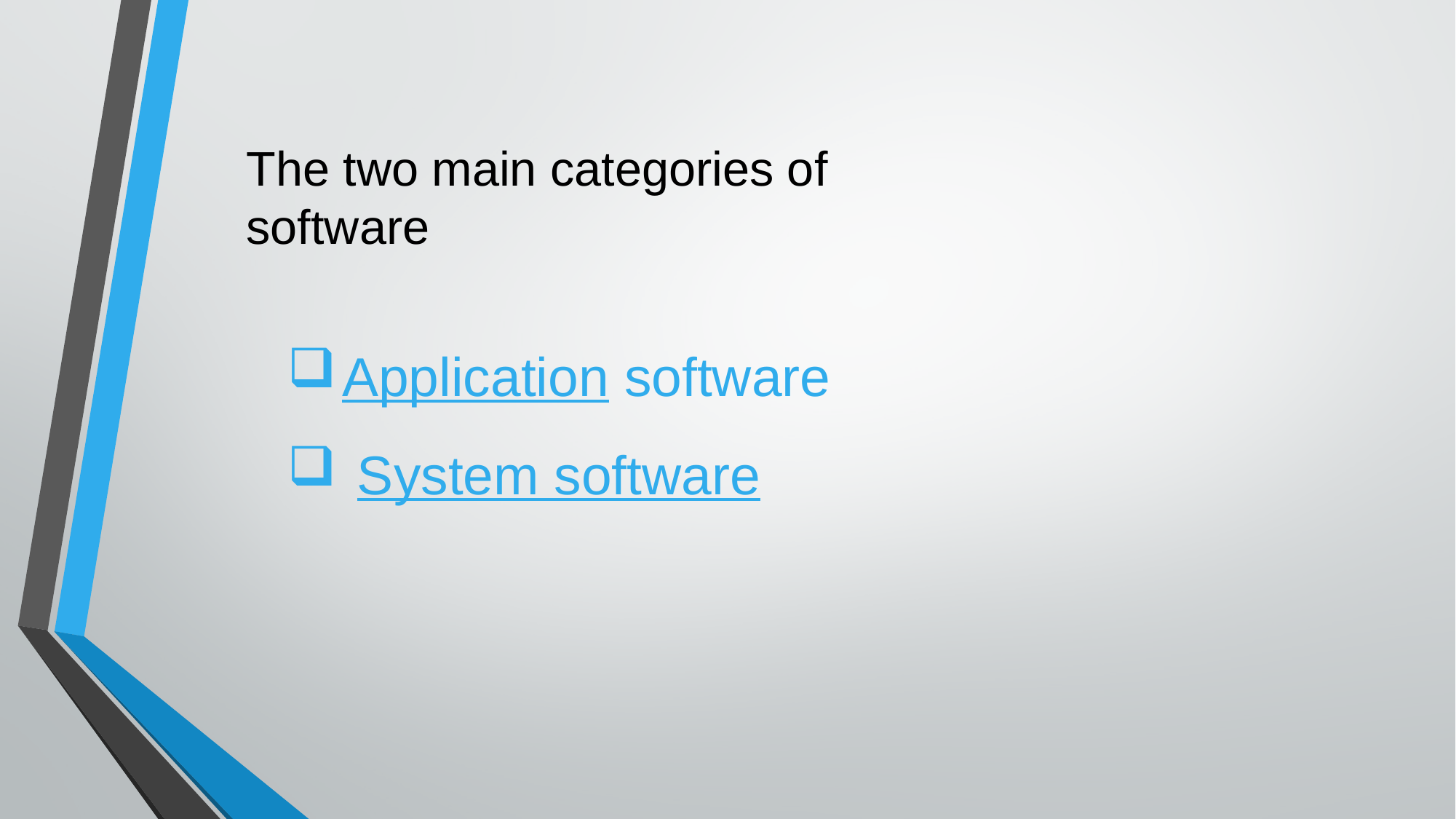

The two main categories of software
Application software
 System software